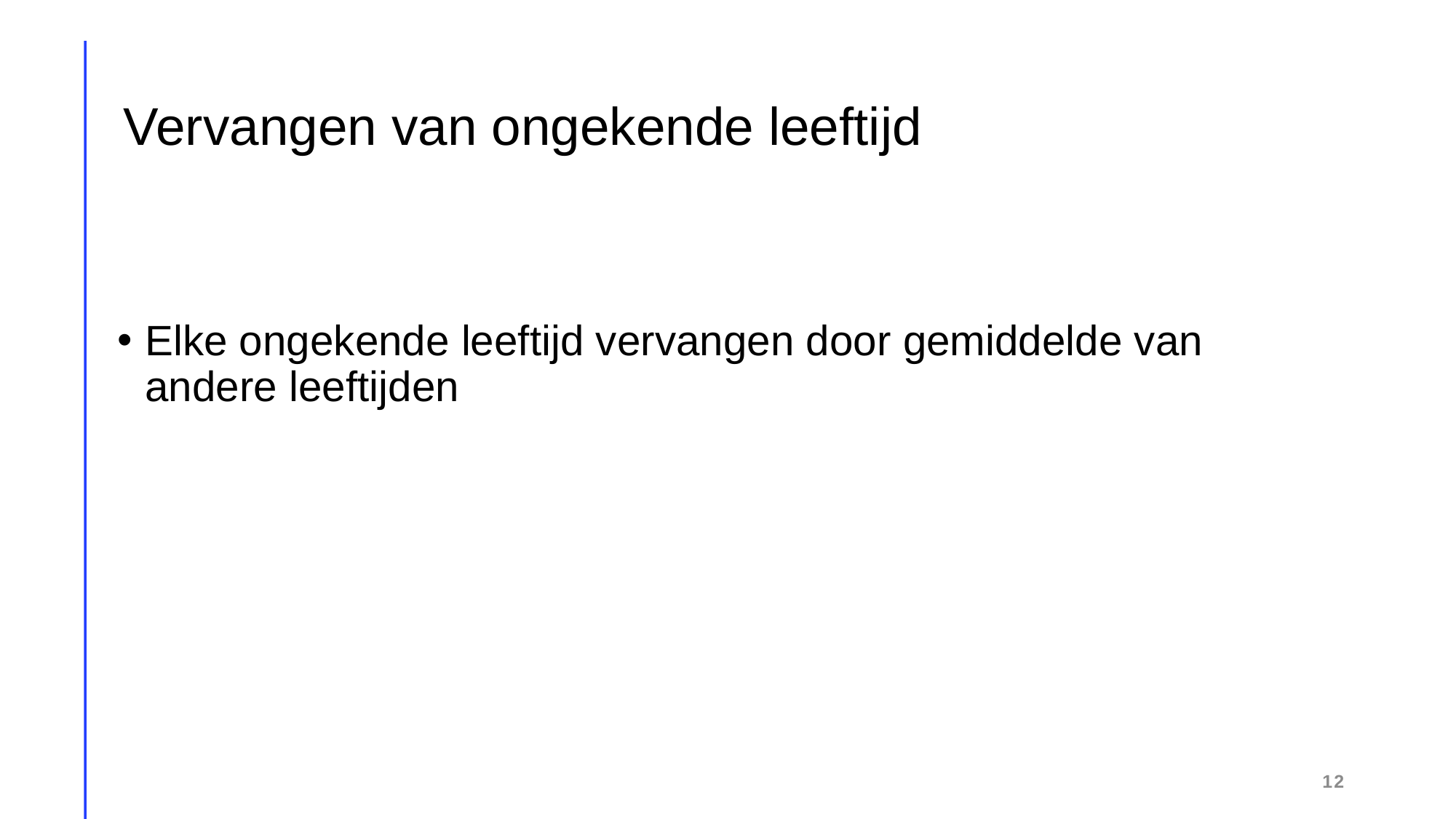

# Vervangen van ongekende leeftijd
Elke ongekende leeftijd vervangen door gemiddelde van andere leeftijden
12